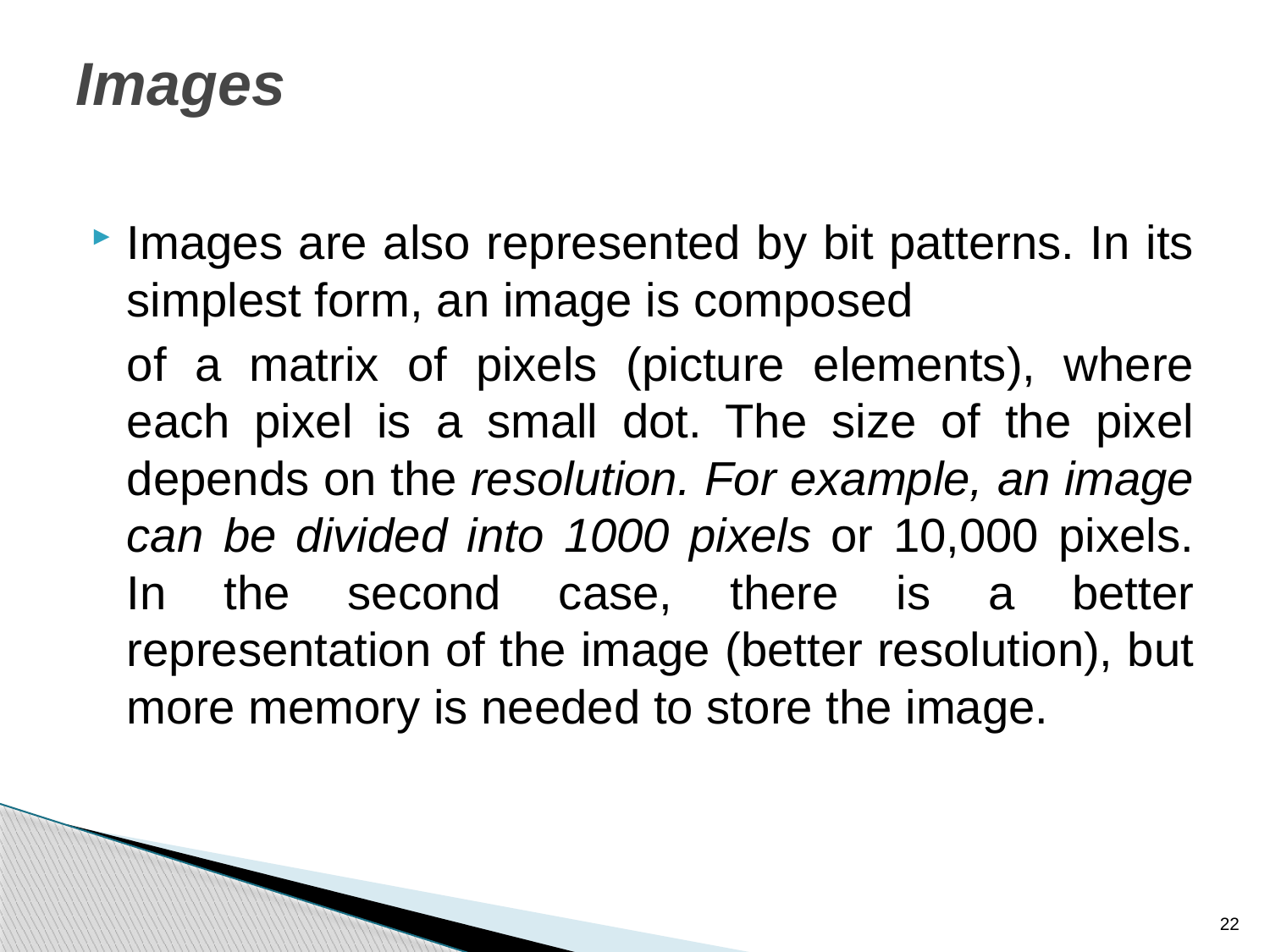

# Images
Images are also represented by bit patterns. In its simplest form, an image is composed
	of a matrix of pixels (picture elements), where each pixel is a small dot. The size of the pixel depends on the resolution. For example, an image can be divided into 1000 pixels or 10,000 pixels. In the second case, there is a better representation of the image (better resolution), but more memory is needed to store the image.
22